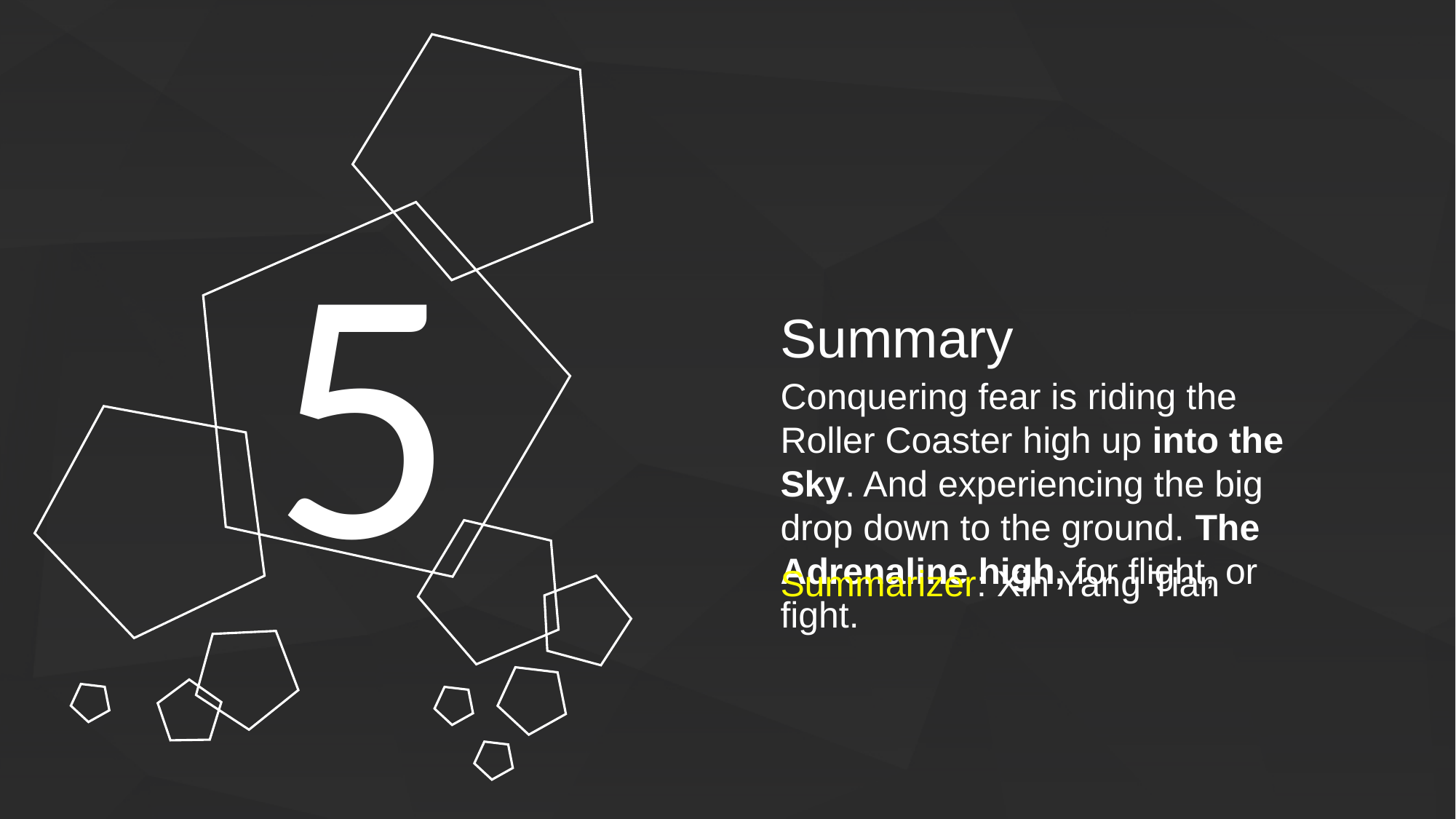

5

Summary
Conquering fear is riding the Roller Coaster high up into the Sky. And experiencing the big drop down to the ground. The Adrenaline high, for flight, or fight.

Summarizer: Xin Yang Tian